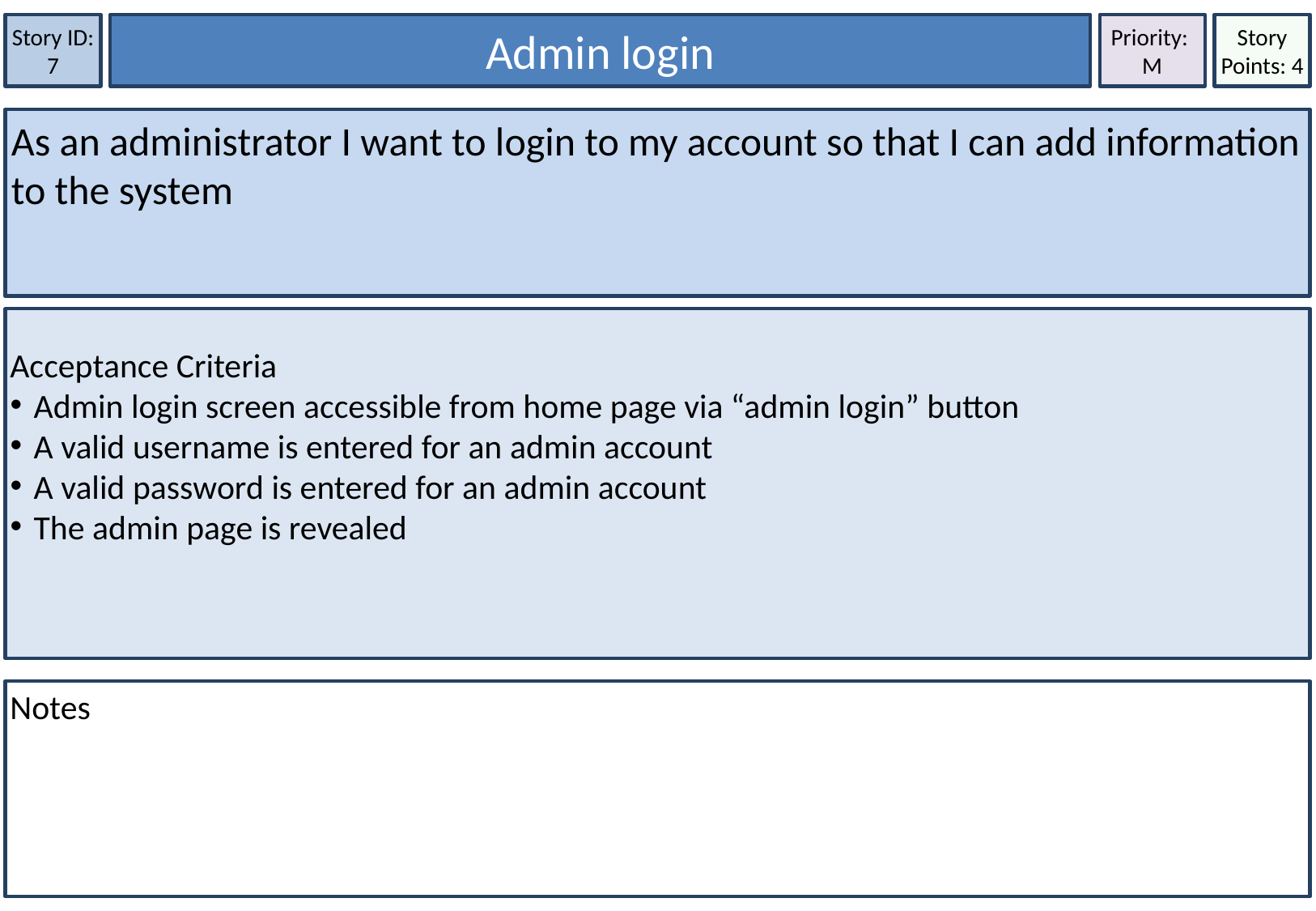

Story Points: 4

Admin login
Story ID: 7
Priority:
M

As an administrator I want to login to my account so that I can add information to the system

Acceptance Criteria
Admin login screen accessible from home page via “admin login” button
A valid username is entered for an admin account
A valid password is entered for an admin account
The admin page is revealed

Notes